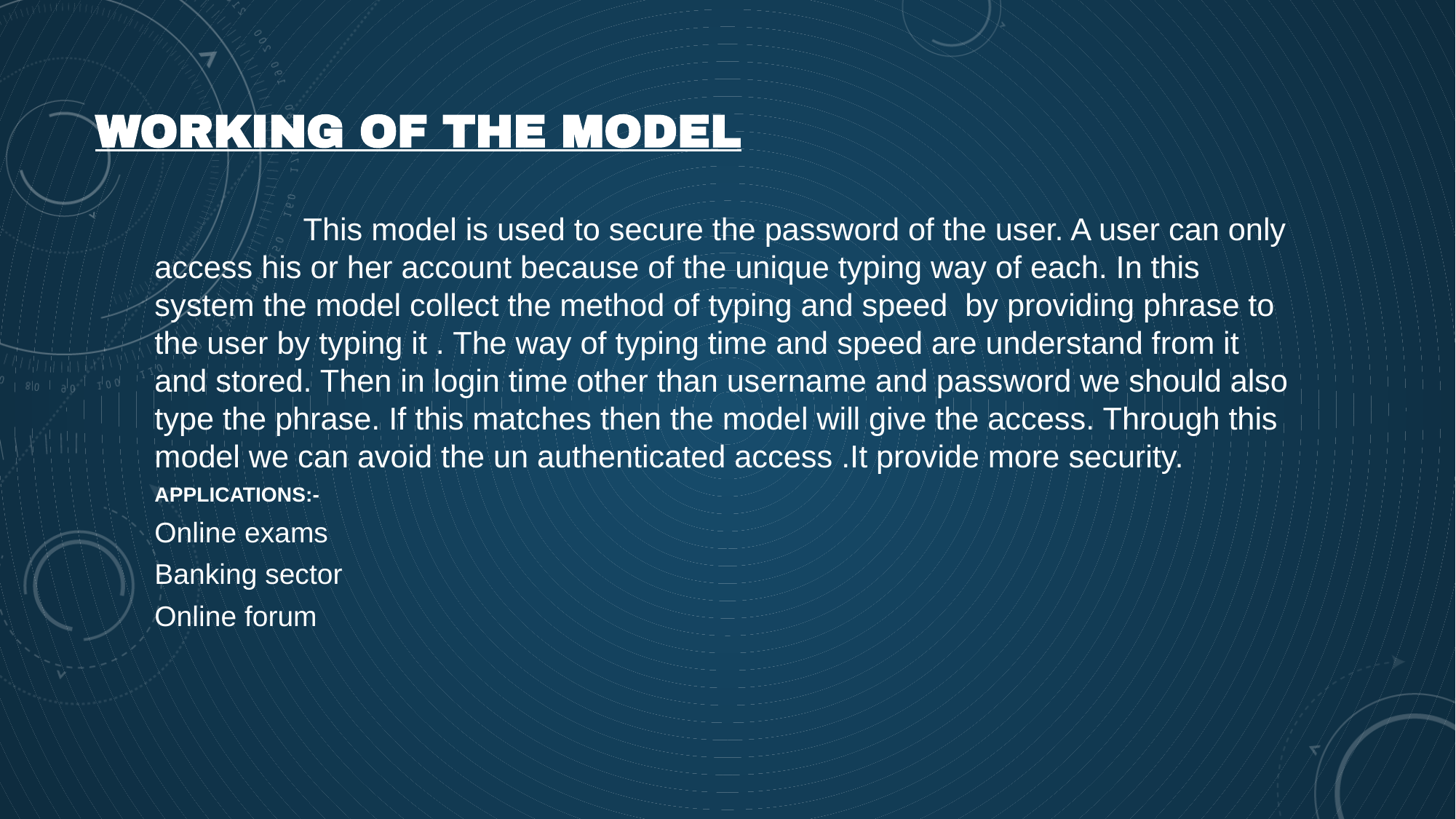

# Working of the model
                 This model is used to secure the password of the user. A user can only access his or her account because of the unique typing way of each. In this system the model collect the method of typing and speed  by providing phrase to the user by typing it . The way of typing time and speed are understand from it and stored. Then in login time other than username and password we should also type the phrase. If this matches then the model will give the access. Through this model we can avoid the un authenticated access .It provide more security.
APPLICATIONS:-
Online exams
Banking sector
Online forum